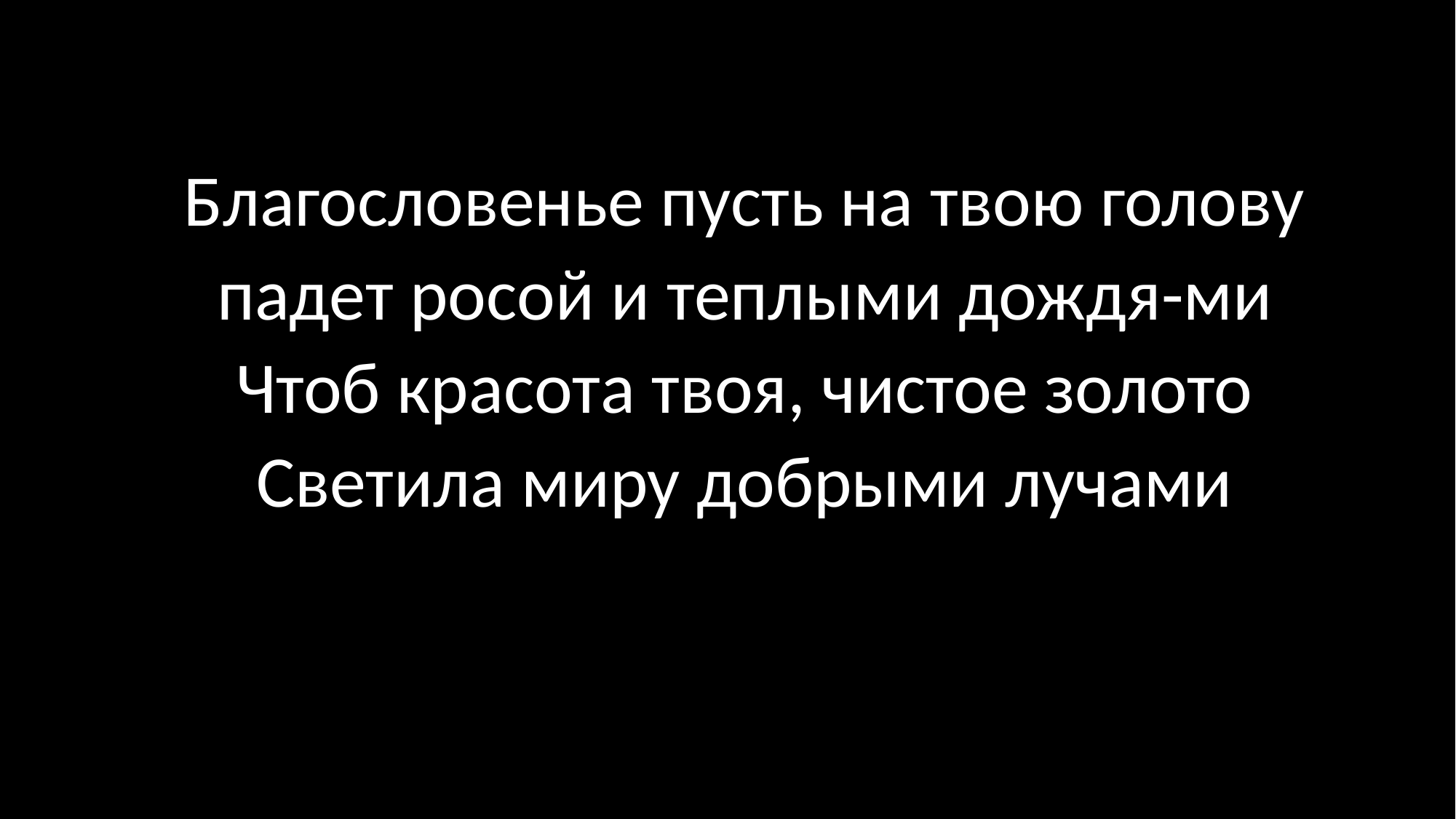

Благословенье пусть на твою голову
падет росой и теплыми дождя-ми
Чтоб красота твоя, чистое золото
Светила миру добрыми лучами